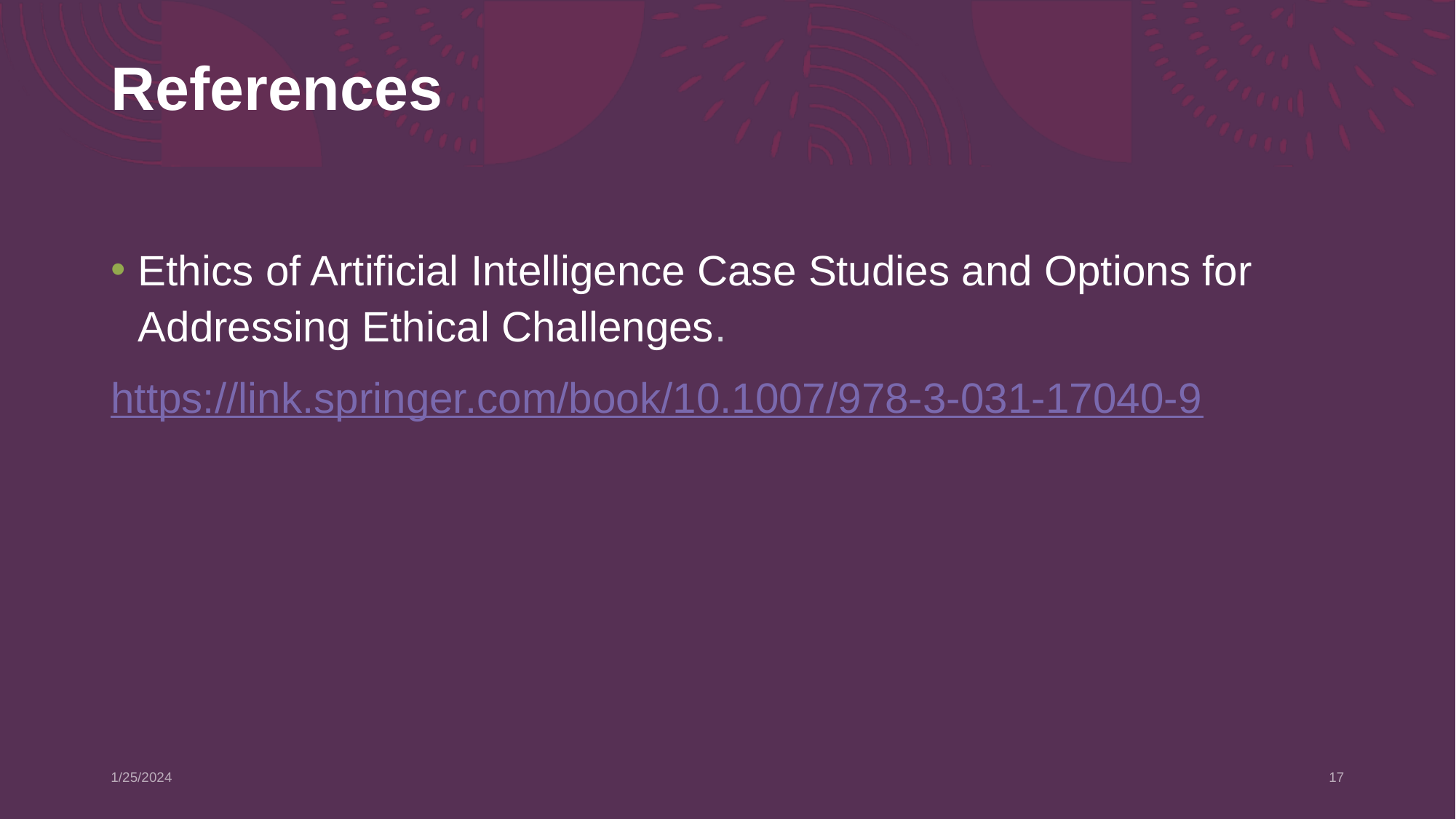

# References
Ethics of Artificial Intelligence Case Studies and Options for Addressing Ethical Challenges.
https://link.springer.com/book/10.1007/978-3-031-17040-9

1/25/2024
17